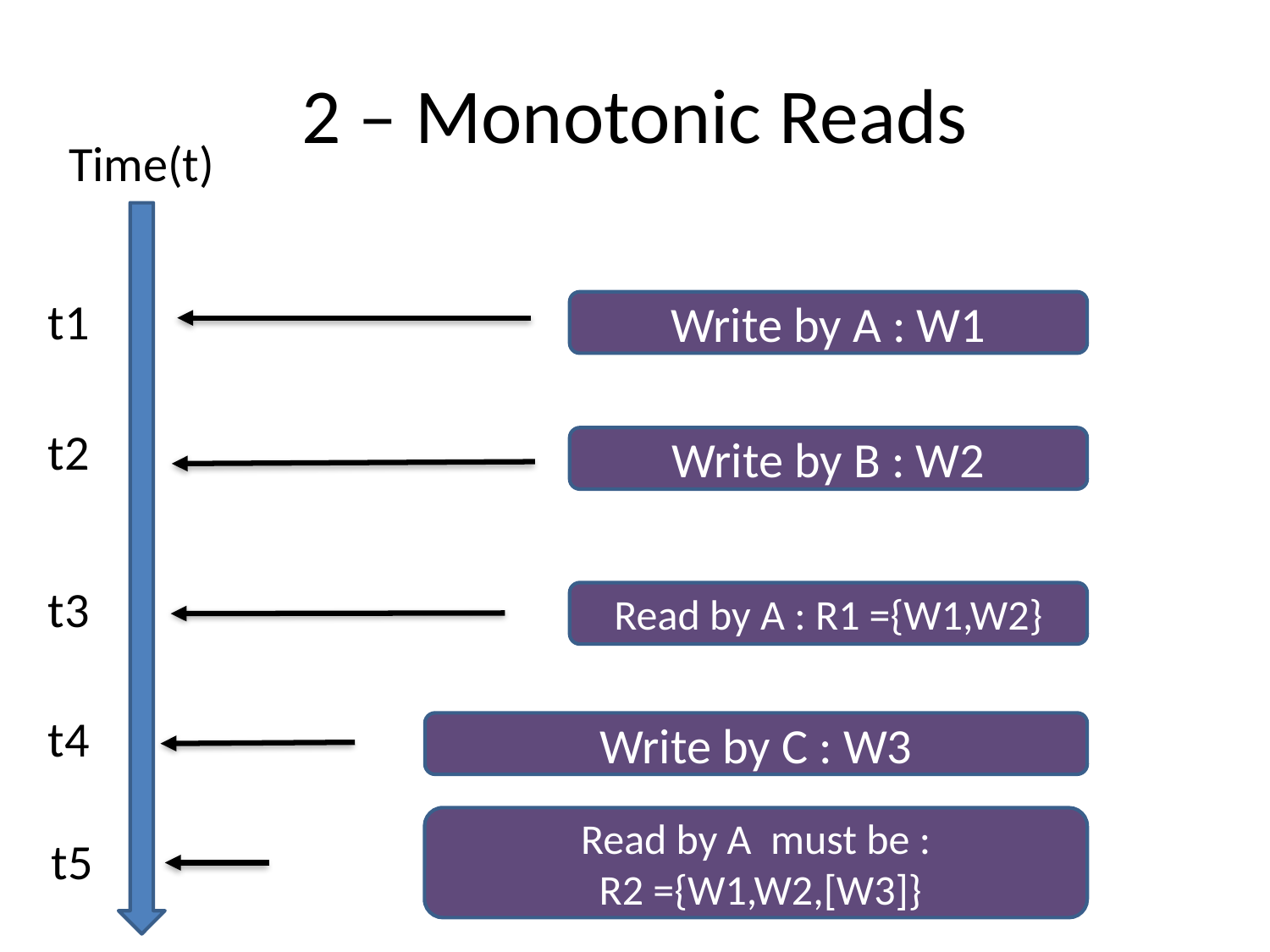

# 2 – Monotonic Reads
Time(t)
t1
Write by A : W1
t2
Write by B : W2

t3
Read by A : R1 ={W1,W2}
t4
Write by C : W3
Read by A  must be :
 R2 ={W1,W2,[W3]}
t5